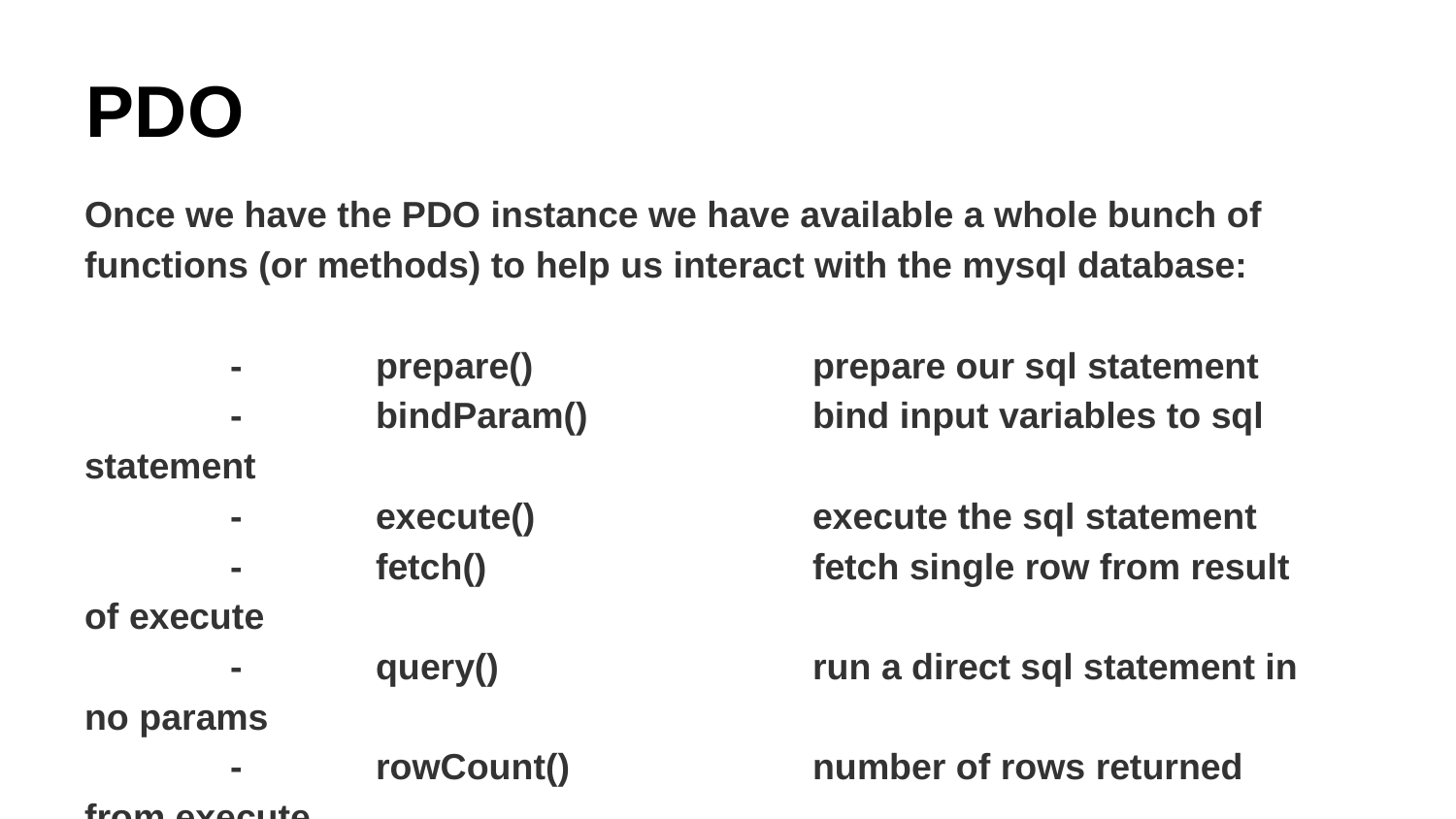

# PDO
Once we have the PDO instance we have available a whole bunch of functions (or methods) to help us interact with the mysql database:

	-	prepare()		prepare our sql statement
	-	bindParam()		bind input variables to sql statement
	-	execute()		execute the sql statement
	-	fetch()			fetch single row from result of execute
	-	query()			run a direct sql statement in no params
	-	rowCount()		number of rows returned from execute
	-	fetchAll()		returns all rows in a query
	-	fetchColumn()	return single column from query